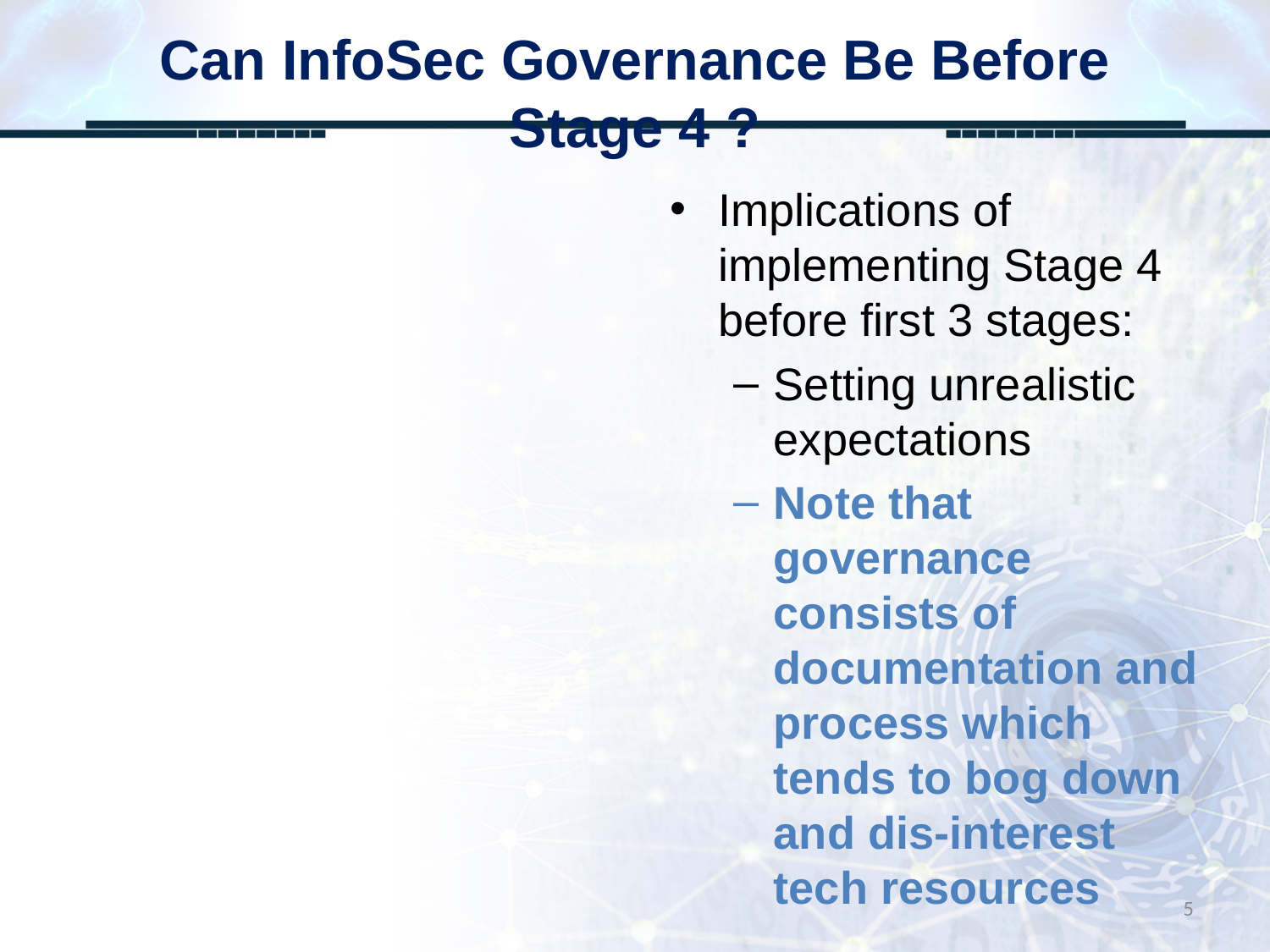

# Can InfoSec Governance Be Before Stage 4 ?
Implications of implementing Stage 4 before first 3 stages:
Setting unrealistic expectations
Note that governance consists of documentation and process which tends to bog down and dis-interest tech resources
5